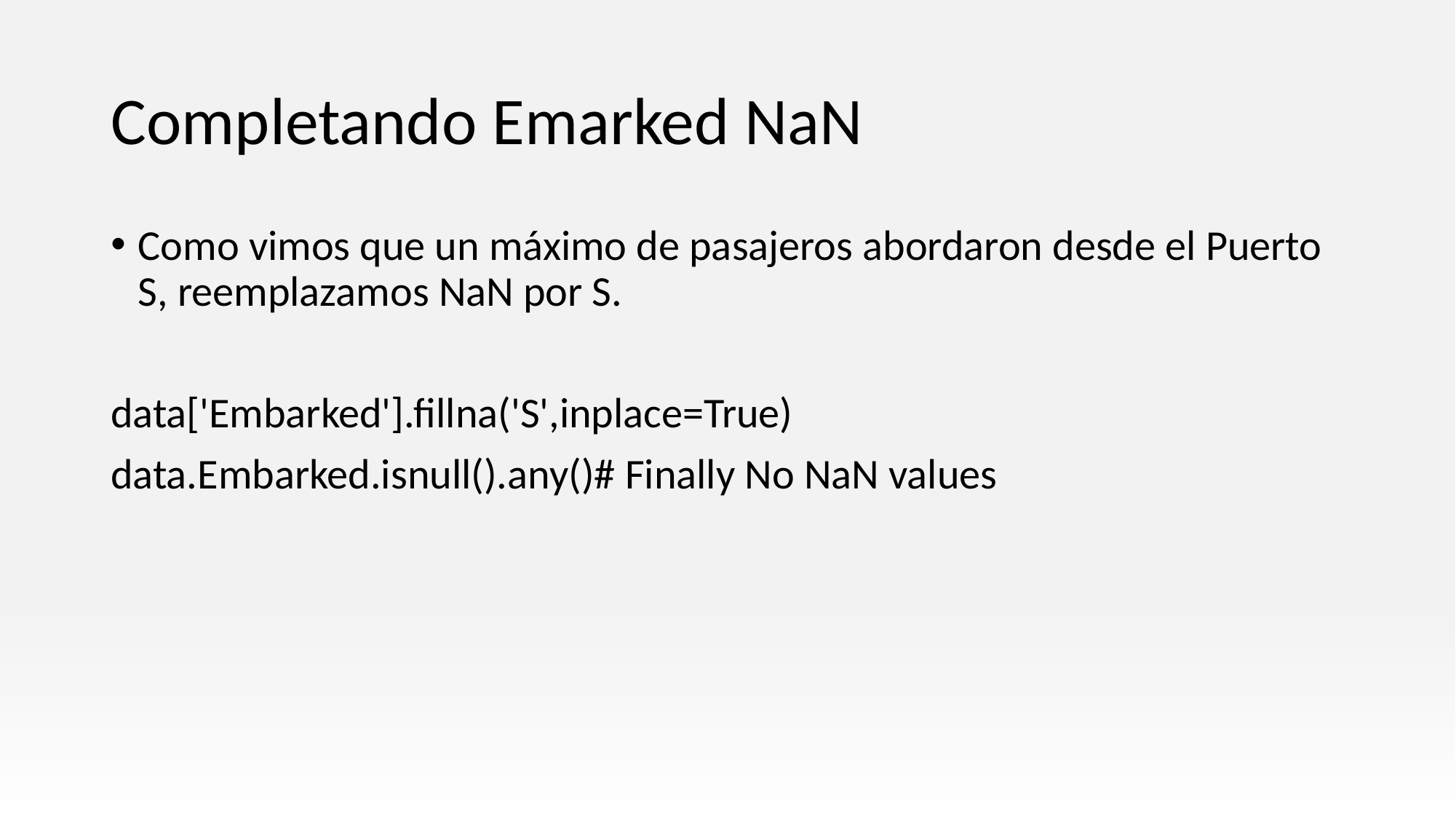

# Completando Emarked NaN
Como vimos que un máximo de pasajeros abordaron desde el Puerto S, reemplazamos NaN por S.

data['Embarked'].fillna('S',inplace=True)
data.Embarked.isnull().any()# Finally No NaN values